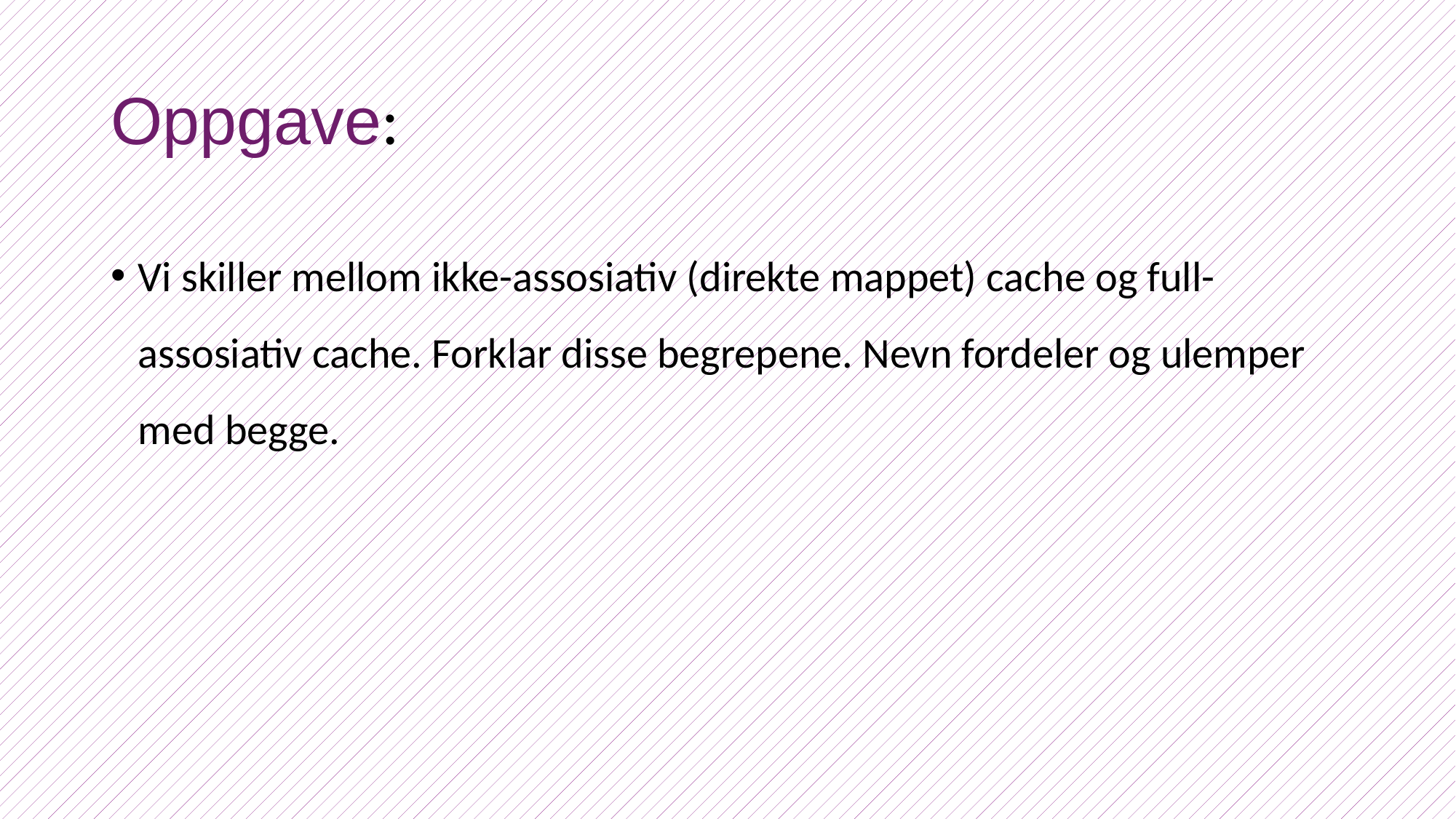

# Oppgave:
Vi skiller mellom ikke-assosiativ (direkte mappet) cache og full-assosiativ cache. Forklar disse begrepene. Nevn fordeler og ulemper med begge.